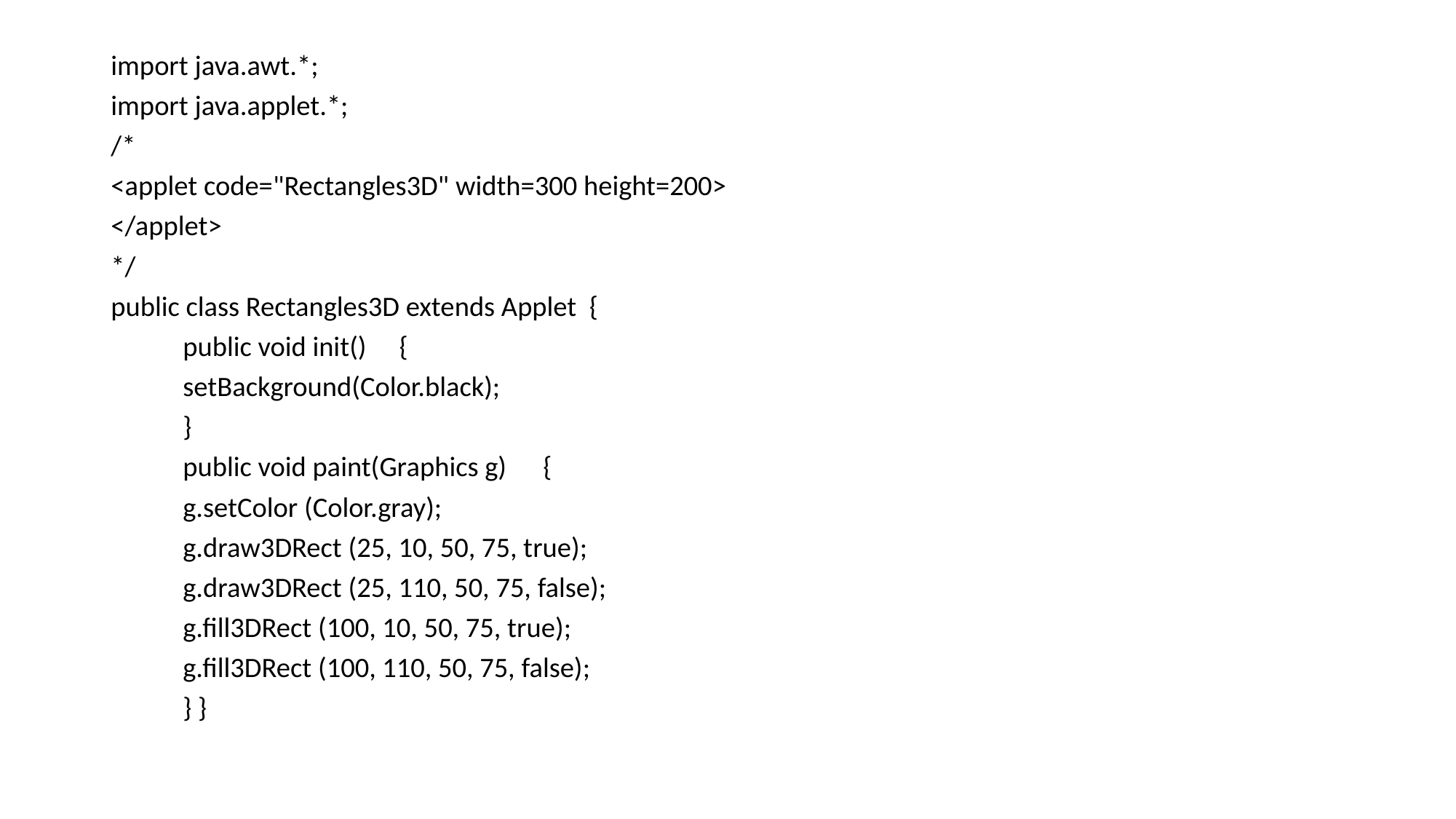

import java.awt.*;
import java.applet.*;
/*
<applet code="Rectangles3D" width=300 height=200>
</applet>
*/
public class Rectangles3D extends Applet  {
	public void init() 	{
		setBackground(Color.black);
	}
	public void paint(Graphics g)  	{
		g.setColor (Color.gray);
		g.draw3DRect (25, 10, 50, 75, true);
		g.draw3DRect (25, 110, 50, 75, false);
		g.fill3DRect (100, 10, 50, 75, true);
		g.fill3DRect (100, 110, 50, 75, false);
	} }